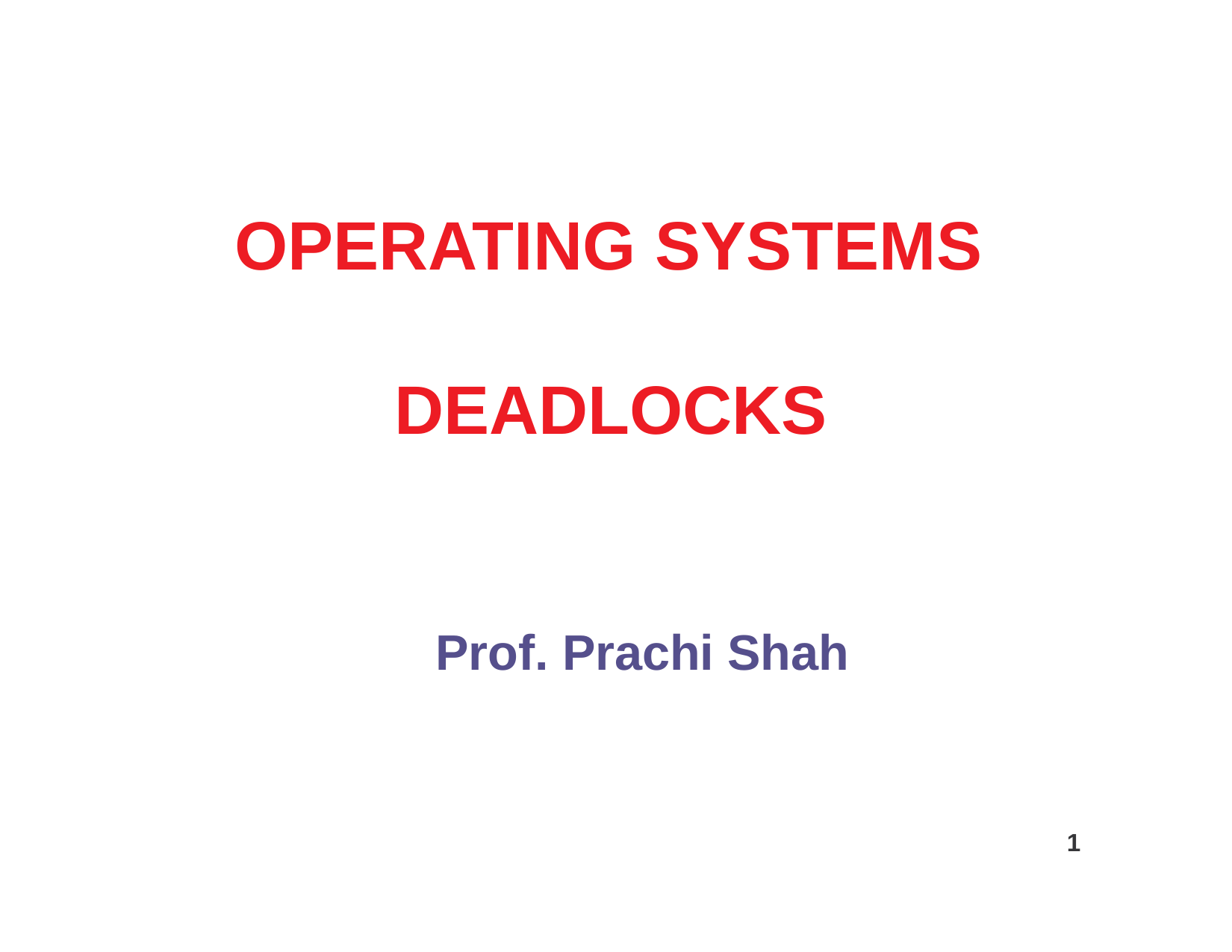

# OPERATING SYSTEMS
DEADLOCKS
Prof. Prachi Shah
1